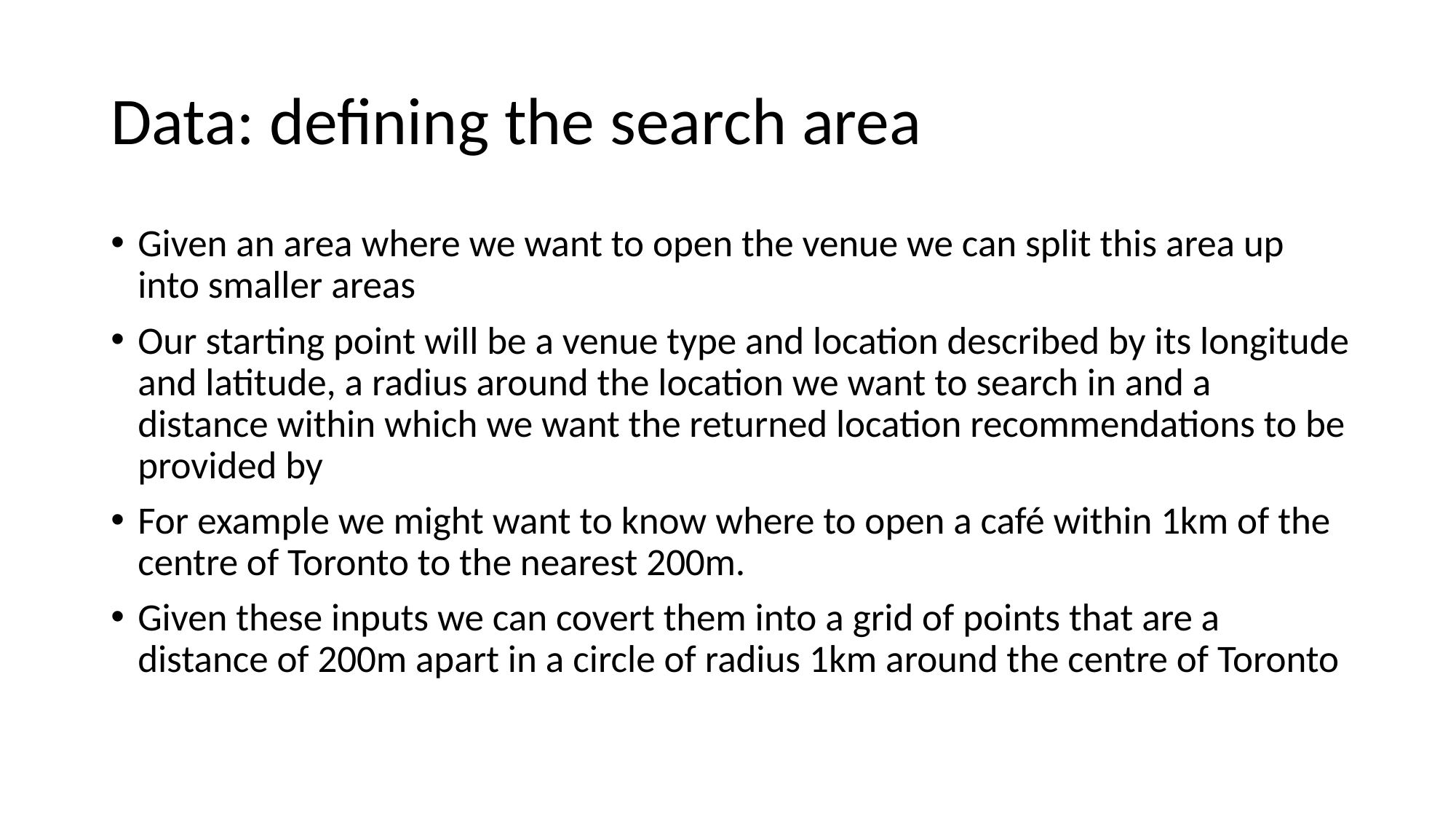

# Data: defining the search area
Given an area where we want to open the venue we can split this area up into smaller areas
Our starting point will be a venue type and location described by its longitude and latitude, a radius around the location we want to search in and a distance within which we want the returned location recommendations to be provided by
For example we might want to know where to open a café within 1km of the centre of Toronto to the nearest 200m.
Given these inputs we can covert them into a grid of points that are a distance of 200m apart in a circle of radius 1km around the centre of Toronto